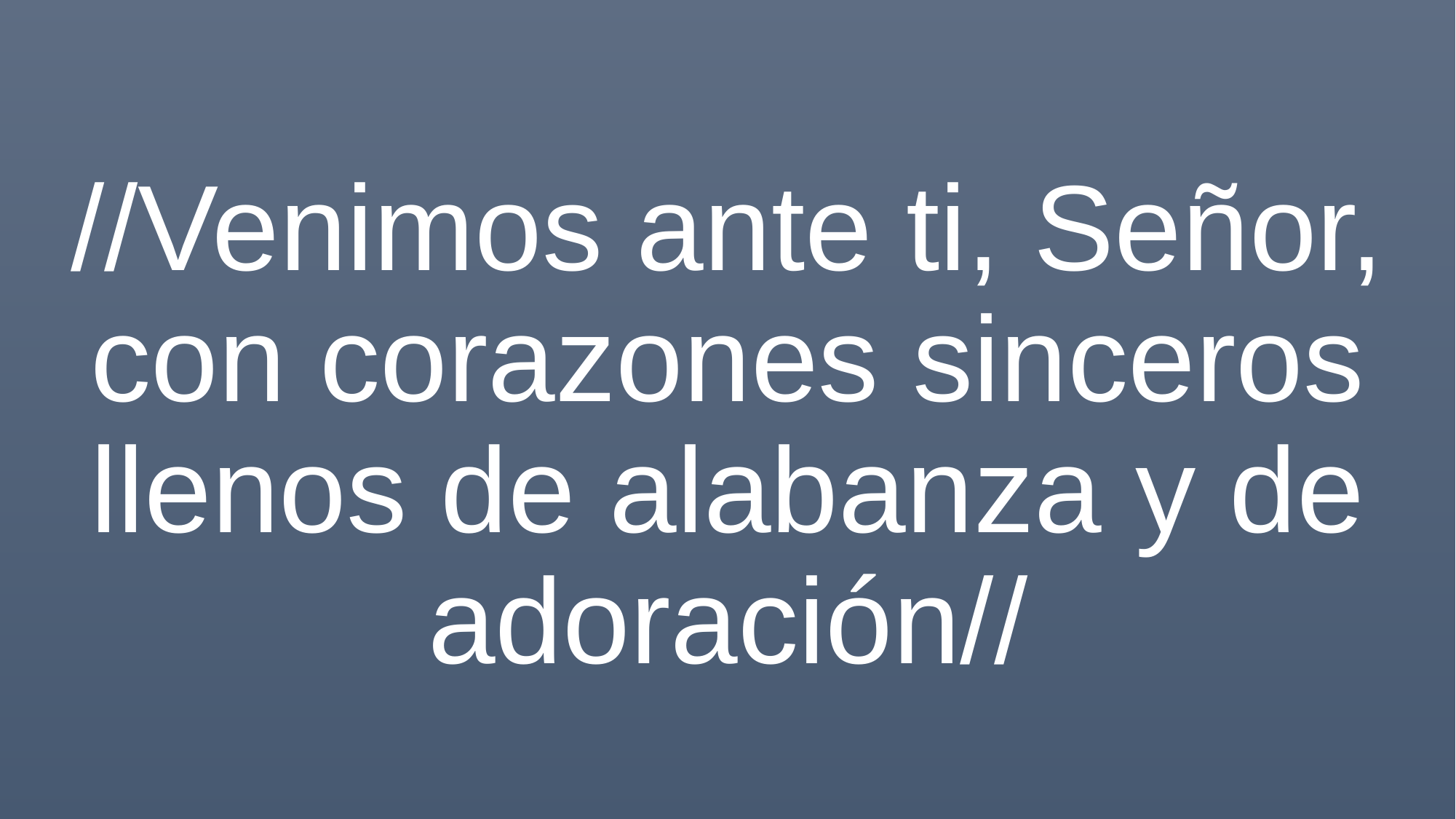

//Venimos ante ti, Señor, con corazones sinceros llenos de alabanza y de adoración//